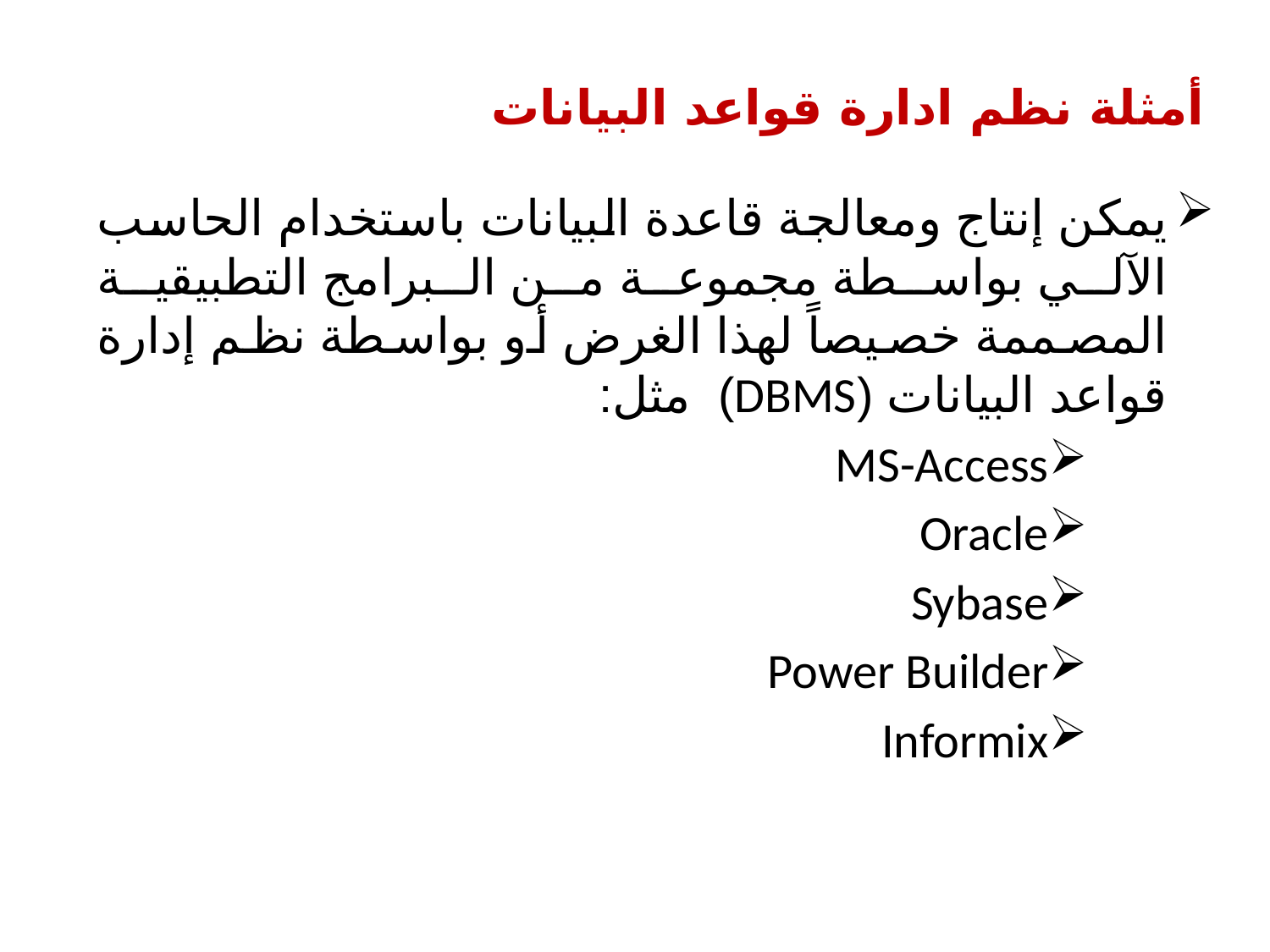

# أمثلة نظم ادارة قواعد البيانات
يمكن إنتاج ومعالجة قاعدة البيانات باستخدام الحاسب الآلي بواسطة مجموعة من البرامج التطبيقية المصممة خصيصاً لهذا الغرض أو بواسطة نظم إدارة قواعد البيانات (DBMS)  مثل:
MS-Access
Oracle
Sybase
Power Builder
Informix